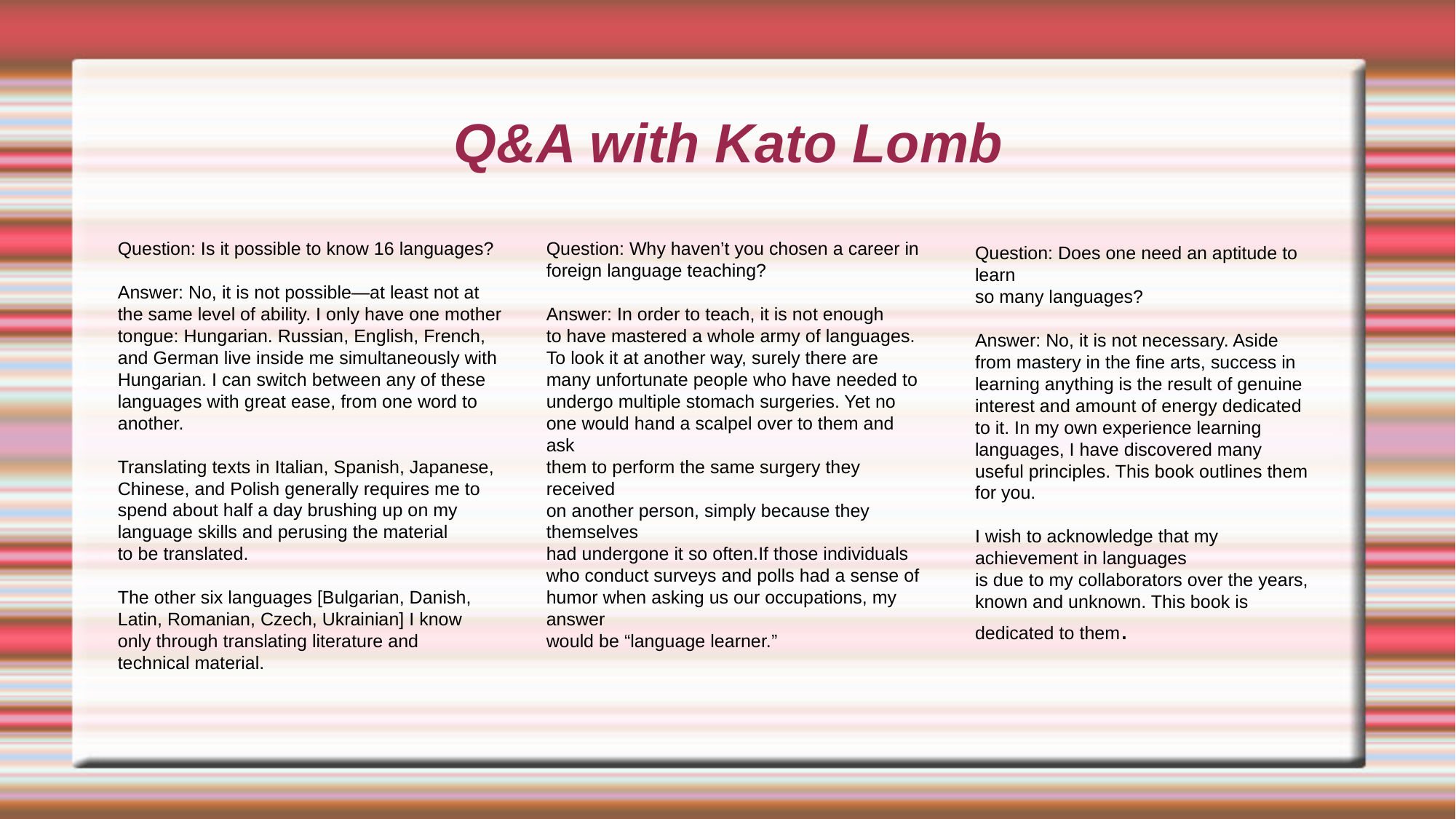

# Q&A with Kato Lomb
Question: Is it possible to know 16 languages?

Answer: No, it is not possible—at least not at
the same level of ability. I only have one mother
tongue: Hungarian. Russian, English, French,
and German live inside me simultaneously with
Hungarian. I can switch between any of these
languages with great ease, from one word to
another.

Translating texts in Italian, Spanish, Japanese,
Chinese, and Polish generally requires me to
spend about half a day brushing up on my
language skills and perusing the material
to be translated.

The other six languages [Bulgarian, Danish,
Latin, Romanian, Czech, Ukrainian] I know
only through translating literature and
technical material.

Question: Why haven’t you chosen a career in
foreign language teaching?

Answer: In order to teach, it is not enough
to have mastered a whole army of languages.
To look it at another way, surely there are
many unfortunate people who have needed to
undergo multiple stomach surgeries. Yet no
one would hand a scalpel over to them and ask
them to perform the same surgery they received
on another person, simply because they themselves
had undergone it so often.If those individuals
who conduct surveys and polls had a sense of
humor when asking us our occupations, my answer
would be “language learner.”
Question: Does one need an aptitude to learn
so many languages?

Answer: No, it is not necessary. Aside from mastery in the fine arts, success in learning anything is the result of genuine interest and amount of energy dedicated to it. In my own experience learning
languages, I have discovered many useful principles. This book outlines them for you.

I wish to acknowledge that my achievement in languages
is due to my collaborators over the years, known and unknown. This book is dedicated to them.